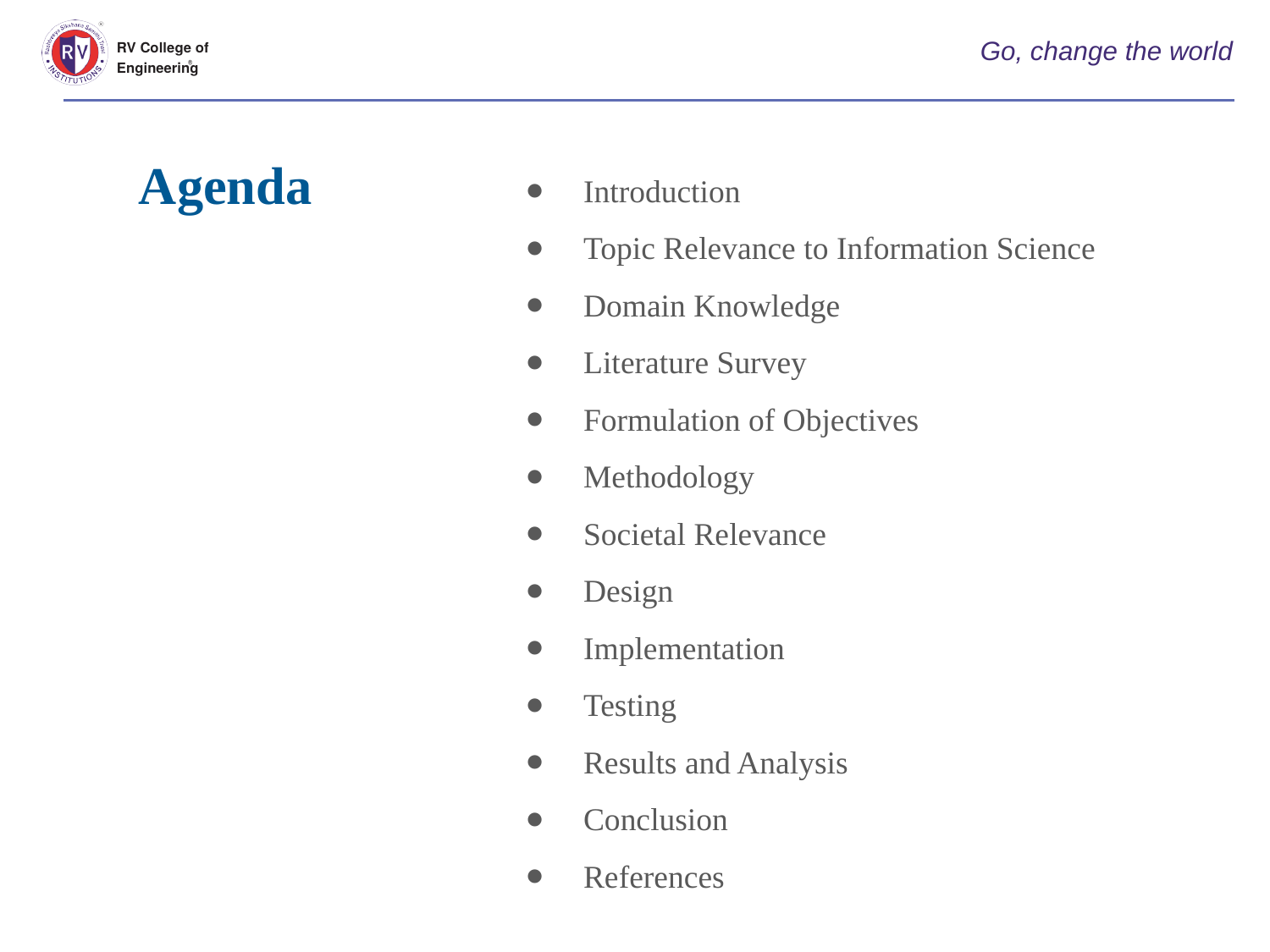

# Go, change the world
RV College of
Engineering

Introduction
Topic Relevance to Information Science
Domain Knowledge
Literature Survey
Formulation of Objectives
Methodology
Societal Relevance
Design
Implementation
Testing
Results and Analysis
Conclusion
References

Agenda